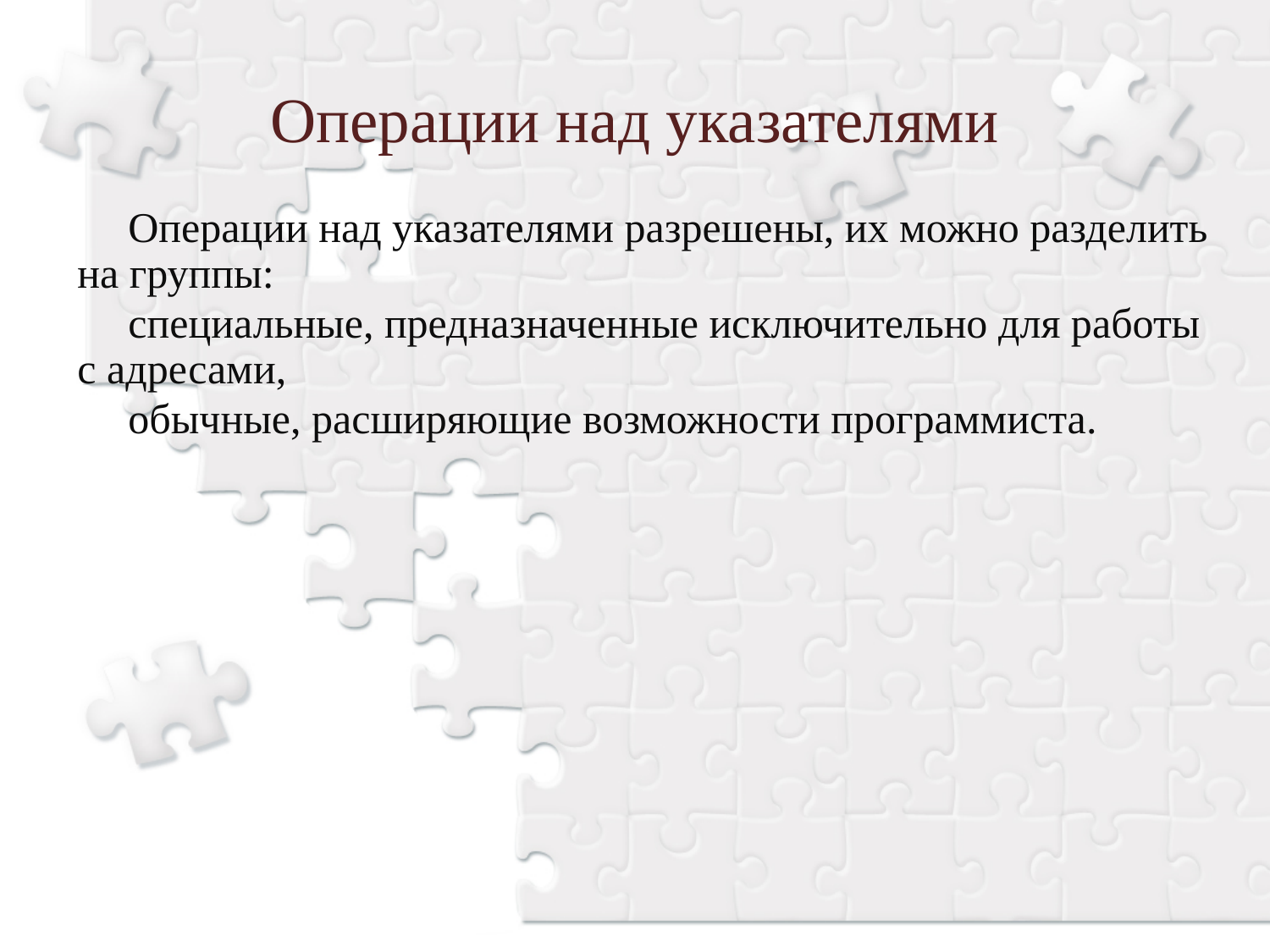

Операции над указателями
Операции над указателями разрешены, их можно разделить на группы:
специальные, предназначенные исключительно для работы с адресами,
обычные, расширяющие возможности программиста.